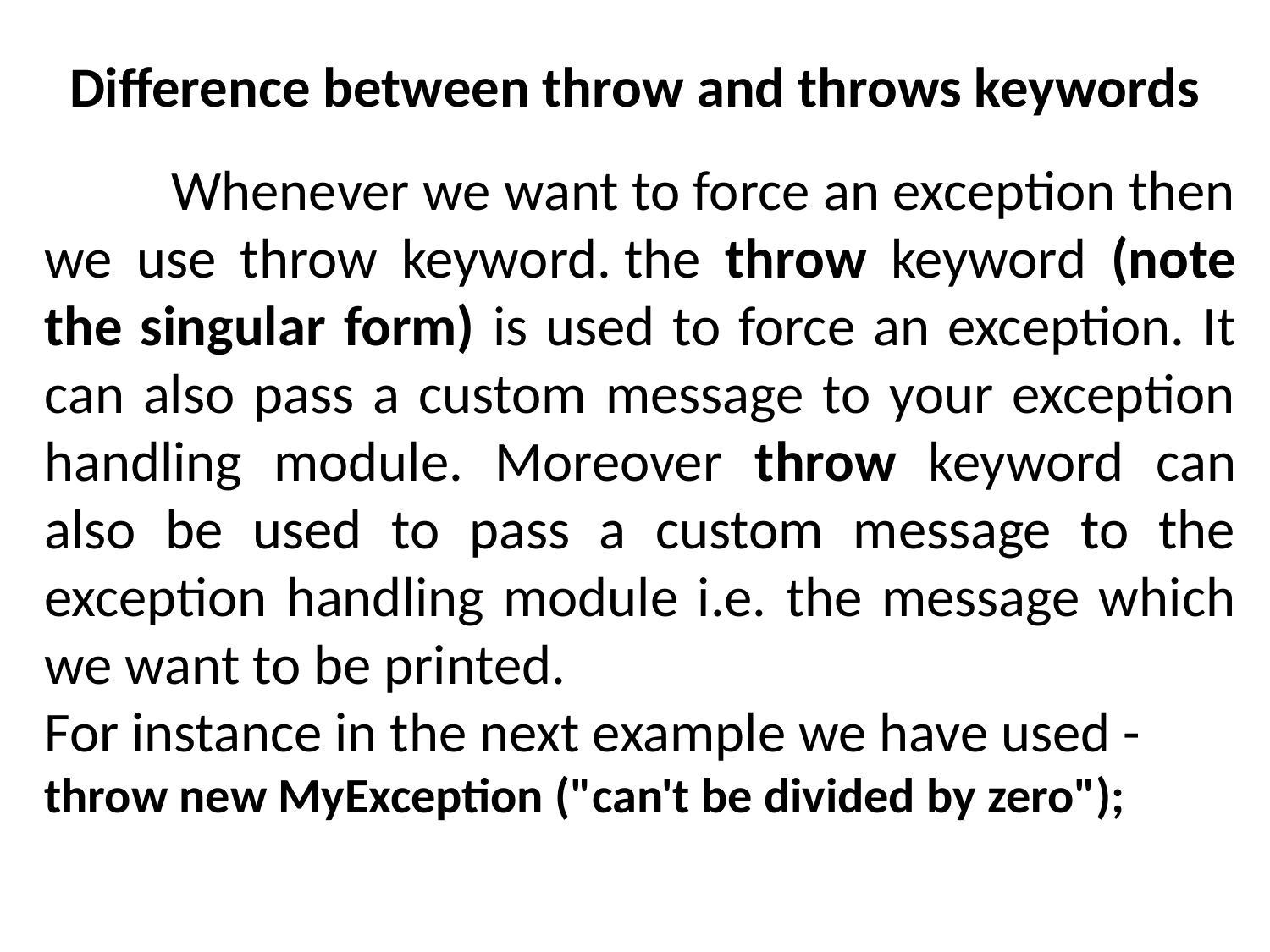

# Difference between throw and throws keywords
	Whenever we want to force an exception then we use throw keyword. the throw keyword (note the singular form) is used to force an exception. It can also pass a custom message to your exception handling module. Moreover throw keyword can also be used to pass a custom message to the exception handling module i.e. the message which we want to be printed.
For instance in the next example we have used -
throw new MyException ("can't be divided by zero");